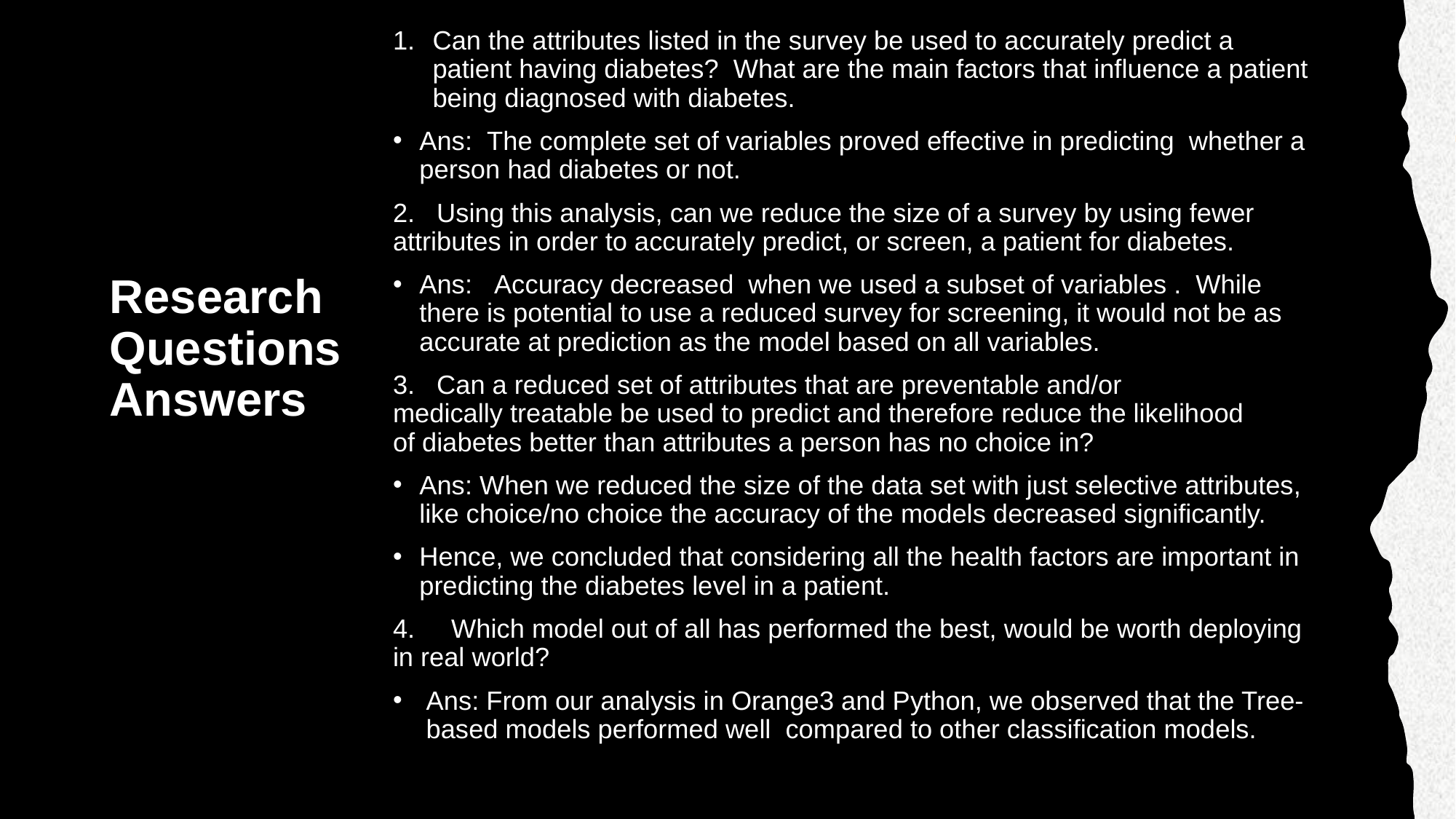

Can the attributes listed in the survey be used to accurately predict a patient having diabetes?  What are the main factors that influence a patient being diagnosed with diabetes.
Ans:  The complete set of variables proved effective in predicting  whether a person had diabetes or not.
2.   Using this analysis, can we reduce the size of a survey by using fewer attributes in order to accurately predict, or screen, a patient for diabetes.
Ans:   Accuracy decreased  when we used a subset of variables .  While there is potential to use a reduced survey for screening, it would not be as accurate at prediction as the model based on all variables.
3.   Can a reduced set of attributes that are preventable and/or medically treatable be used to predict and therefore reduce the likelihood of diabetes better than attributes a person has no choice in?
Ans: When we reduced the size of the data set with just selective attributes, like choice/no choice the accuracy of the models decreased significantly.
Hence, we concluded that considering all the health factors are important in predicting the diabetes level in a patient.
4.     Which model out of all has performed the best, would be worth deploying in real world?
Ans: From our analysis in Orange3 and Python, we observed that the Tree-based models performed well  compared to other classification models.

# Research Questions Answers